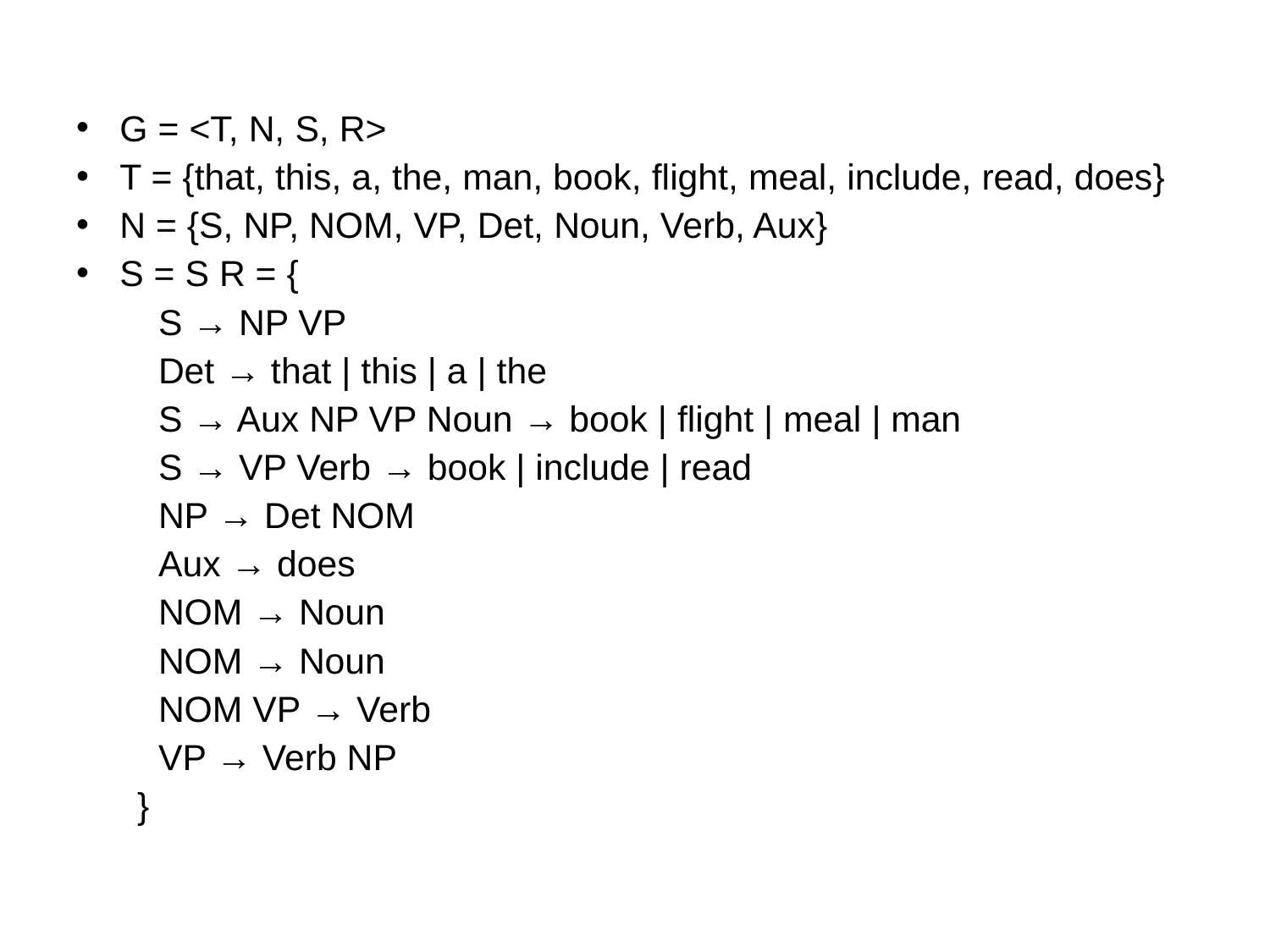

G = <T, N, S, R>
T = {that, this, a, the, man, book, flight, meal, include, read, does}
N = {S, NP, NOM, VP, Det, Noun, Verb, Aux}
S = S R = {
S → NP VP
Det → that | this | a | the
S → Aux NP VP Noun → book | flight | meal | man
S → VP Verb → book | include | read
NP → Det NOM
Aux → does
NOM → Noun
NOM → Noun
NOM VP → Verb
VP → Verb NP
      }